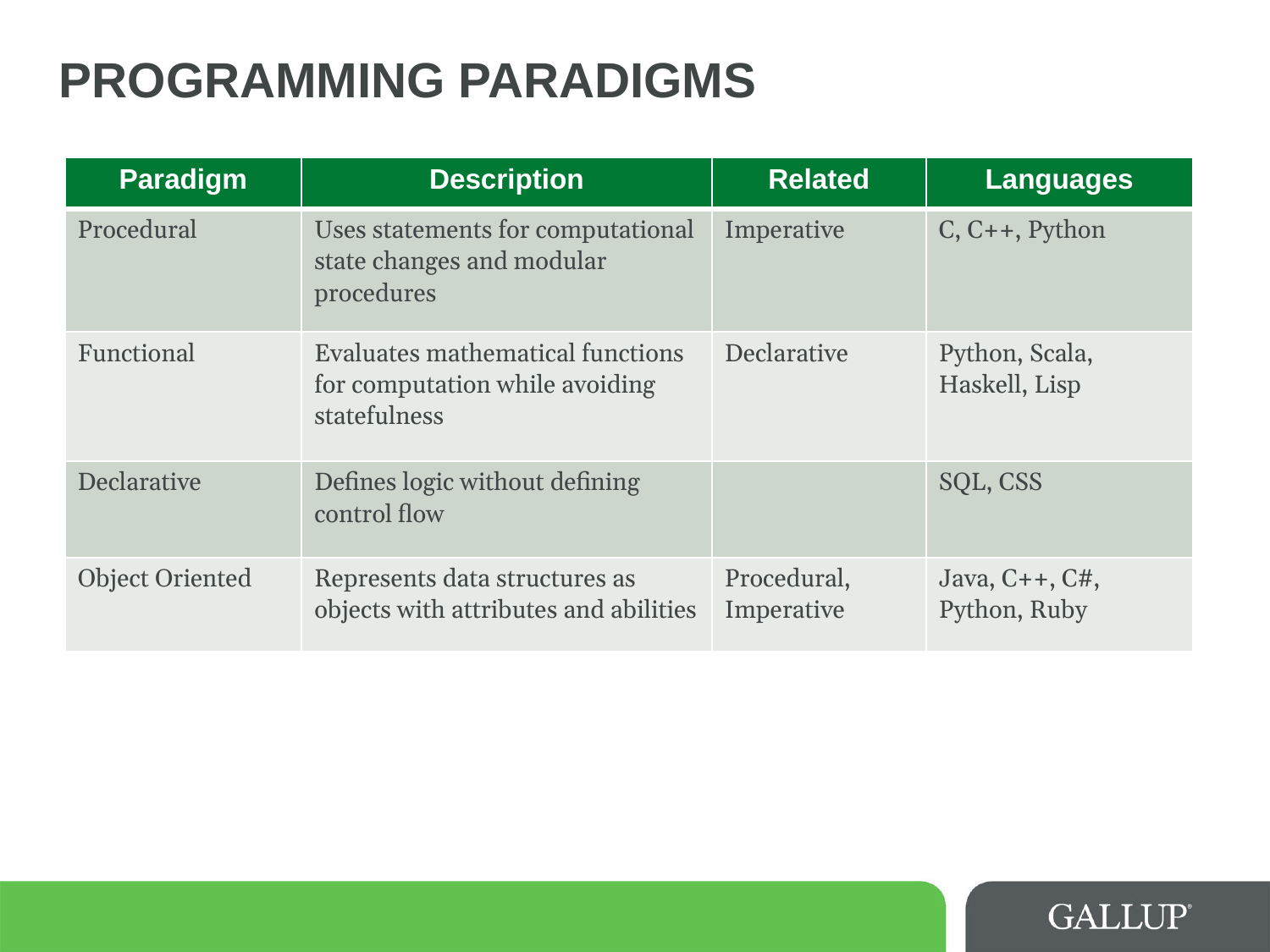

# Programming Paradigms
| Paradigm | Description | Related | Languages |
| --- | --- | --- | --- |
| Procedural | Uses statements for computational state changes and modular procedures | Imperative | C, C++, Python |
| Functional | Evaluates mathematical functions for computation while avoiding statefulness | Declarative | Python, Scala, Haskell, Lisp |
| Declarative | Defines logic without defining control flow |  | SQL, CSS |
| Object Oriented | Represents data structures as objects with attributes and abilities | Procedural, Imperative | Java, C++, C#, Python, Ruby |